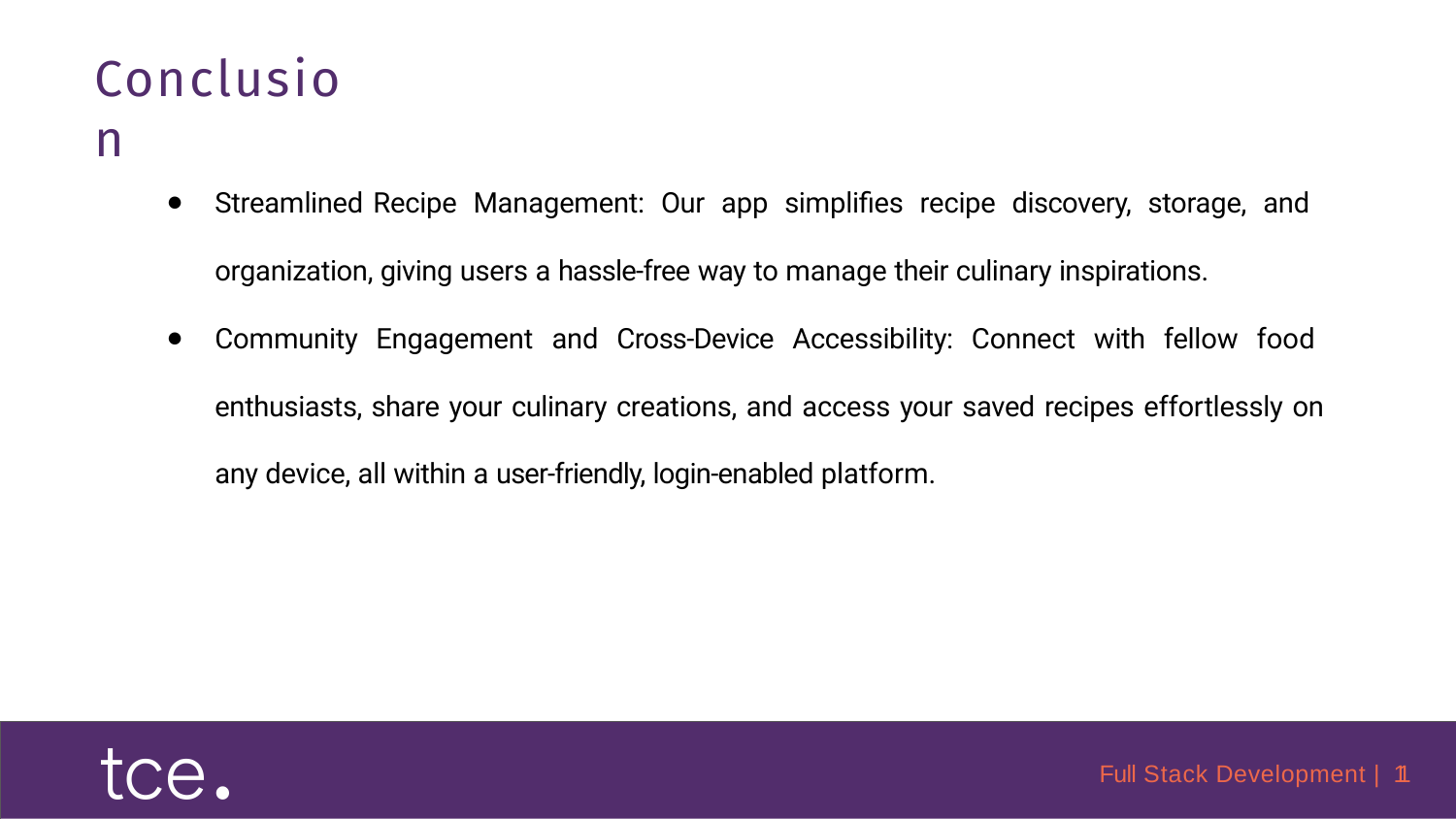

# Conclusion
Streamlined Recipe Management: Our app simpliﬁes recipe discovery, storage, and

organization, giving users a hassle-free way to manage their culinary inspirations.
Community Engagement and Cross-Device Accessibility: Connect with fellow food  enthusiasts, share your culinary creations, and access your saved recipes effortlessly on  any device, all within a user-friendly, login-enabled platform.
Full Stack Development |  11